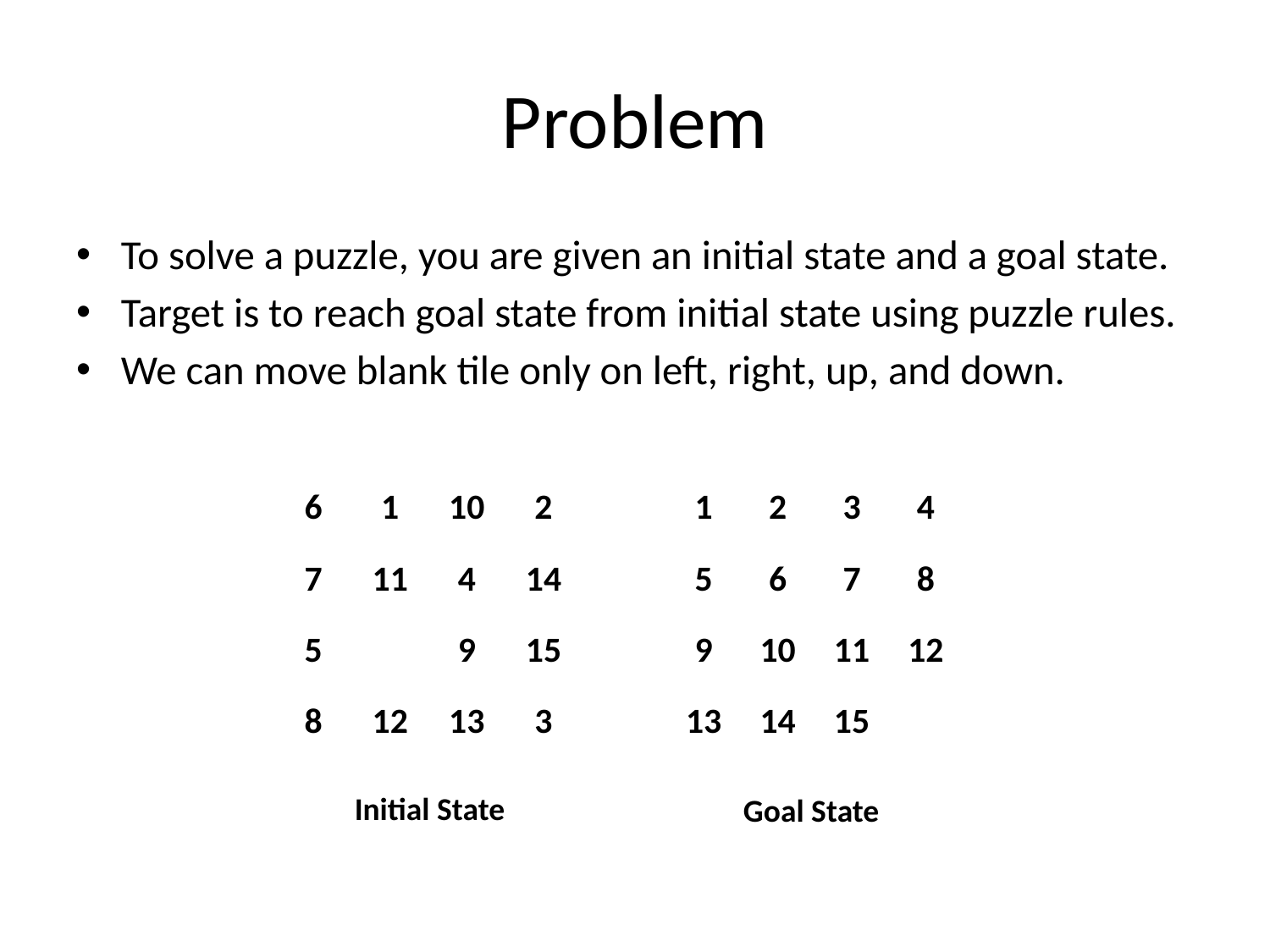

# Problem
To solve a puzzle, you are given an initial state and a goal state.
Target is to reach goal state from initial state using puzzle rules.
We can move blank tile only on left, right, up, and down.
| 6 | 1 | 10 | 2 |
| --- | --- | --- | --- |
| 7 | 11 | 4 | 14 |
| 5 |  | 9 | 15 |
| 8 | 12 | 13 | 3 |
| 1 | 2 | 3 | 4 |
| --- | --- | --- | --- |
| 5 | 6 | 7 | 8 |
| 9 | 10 | 11 | 12 |
| 13 | 14 | 15 |  |
Initial State
Goal State